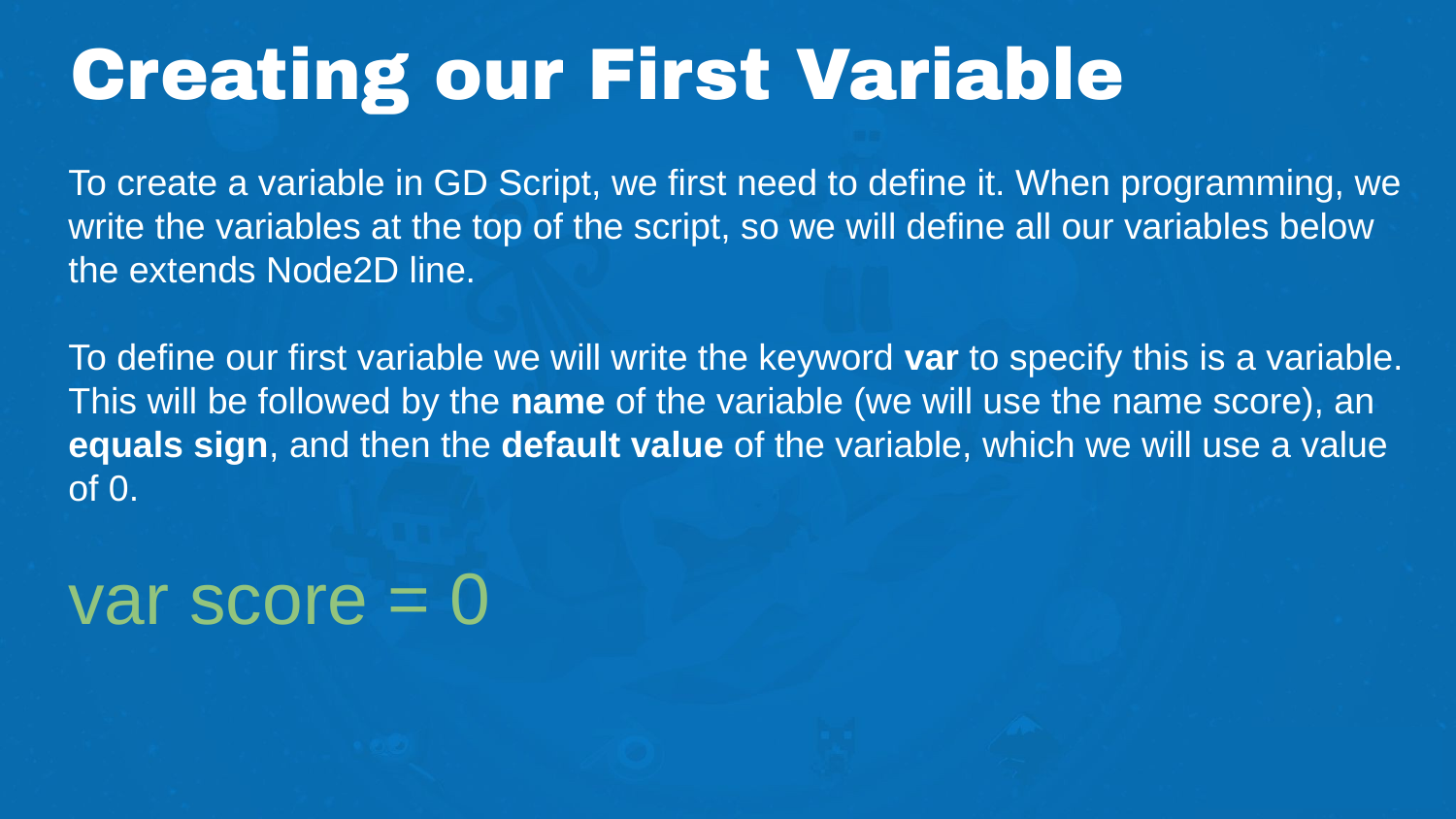

# Creating our First Variable
To create a variable in GD Script, we first need to define it. When programming, we write the variables at the top of the script, so we will define all our variables below the extends Node2D line.

To define our first variable we will write the keyword var to specify this is a variable. This will be followed by the name of the variable (we will use the name score), an equals sign, and then the default value of the variable, which we will use a value of 0.

var score = 0